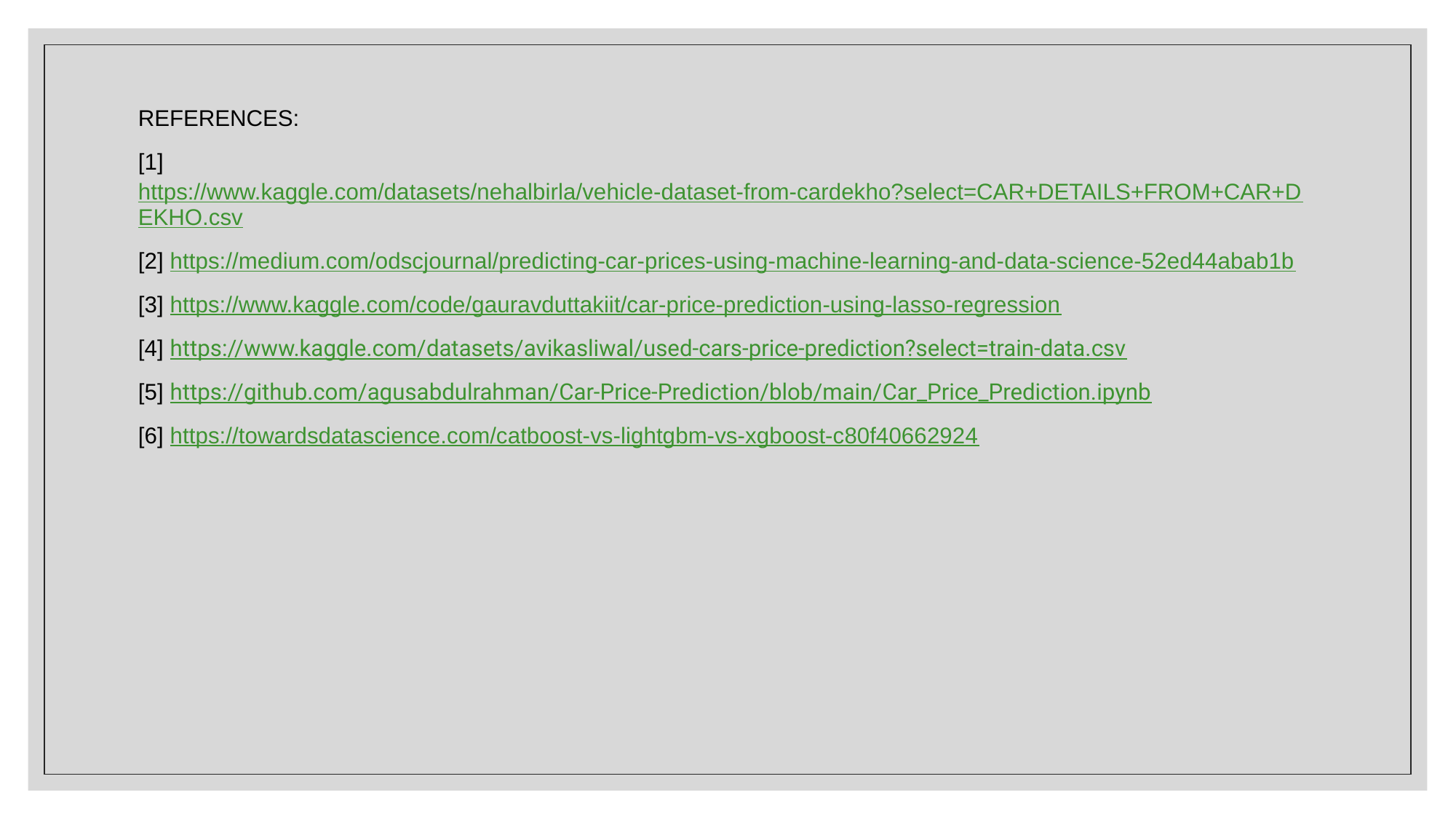

REFERENCES:
[1] https://www.kaggle.com/datasets/nehalbirla/vehicle-dataset-from-cardekho?select=CAR+DETAILS+FROM+CAR+DEKHO.csv
[2] https://medium.com/odscjournal/predicting-car-prices-using-machine-learning-and-data-science-52ed44abab1b
[3] https://www.kaggle.com/code/gauravduttakiit/car-price-prediction-using-lasso-regression
[4] https://www.kaggle.com/datasets/avikasliwal/used-cars-price-prediction?select=train-data.csv
[5] https://github.com/agusabdulrahman/Car-Price-Prediction/blob/main/Car_Price_Prediction.ipynb
[6] https://towardsdatascience.com/catboost-vs-lightgbm-vs-xgboost-c80f40662924